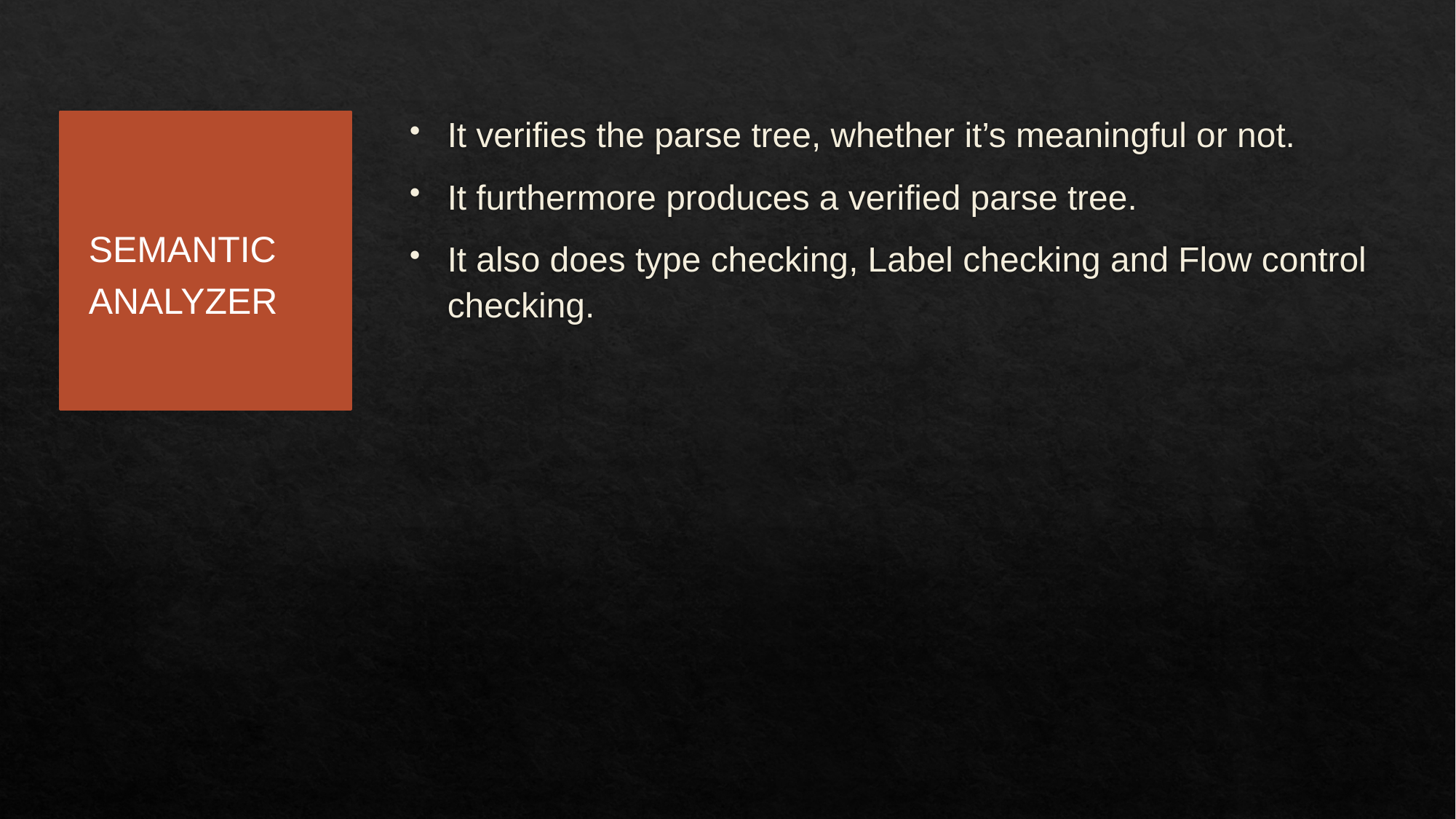

It verifies the parse tree, whether it’s meaningful or not.
It furthermore produces a verified parse tree.
It also does type checking, Label checking and Flow control checking.

semantic
aNALYzer